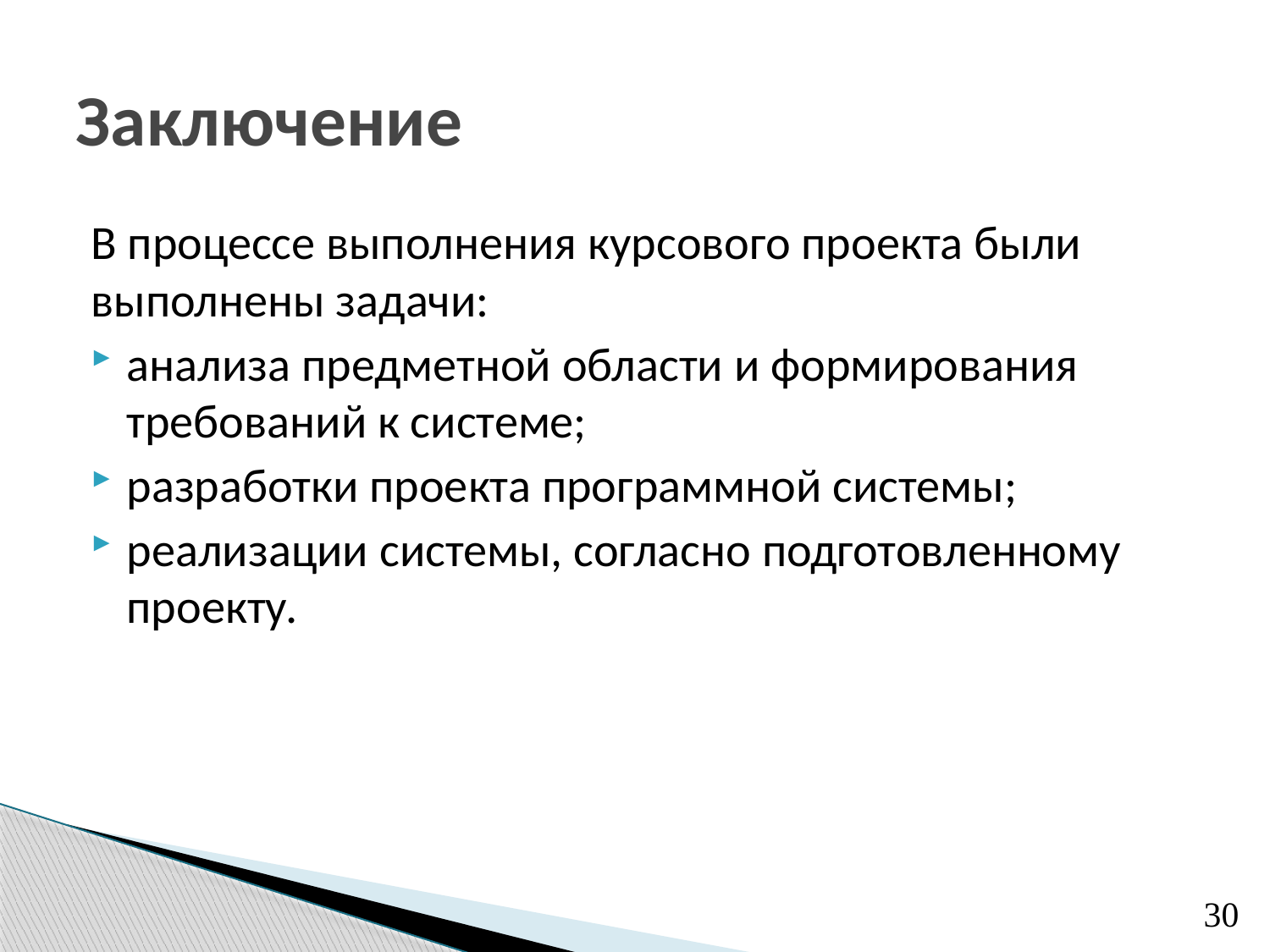

# Заключение
В процессе выполнения курсового проекта были выполнены задачи:
анализа предметной области и формирования требований к системе;
разработки проекта программной системы;
реализации системы, согласно подготовленному проекту.

30